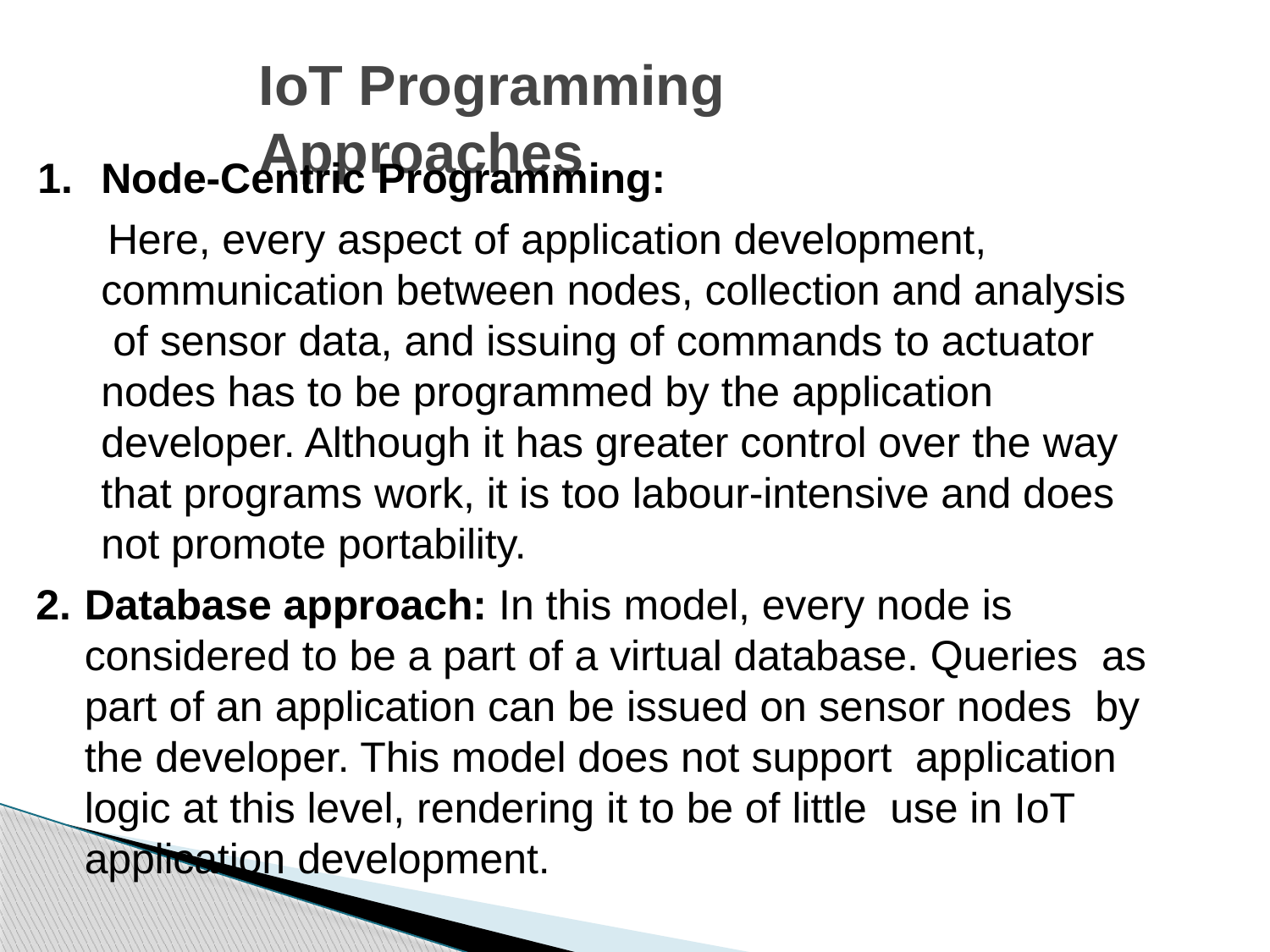

# IoT Programming Approaches
Node-Centric Programming:
Here, every aspect of application development,  communication between nodes, collection and analysis  of sensor data, and issuing of commands to actuator  nodes has to be programmed by the application  developer. Although it has greater control over the way  that programs work, it is too labour-intensive and does  not promote portability.
Database approach: In this model, every node is  considered to be a part of a virtual database. Queries  as part of an application can be issued on sensor nodes  by the developer. This model does not support  application logic at this level, rendering it to be of little  use in IoT application development.